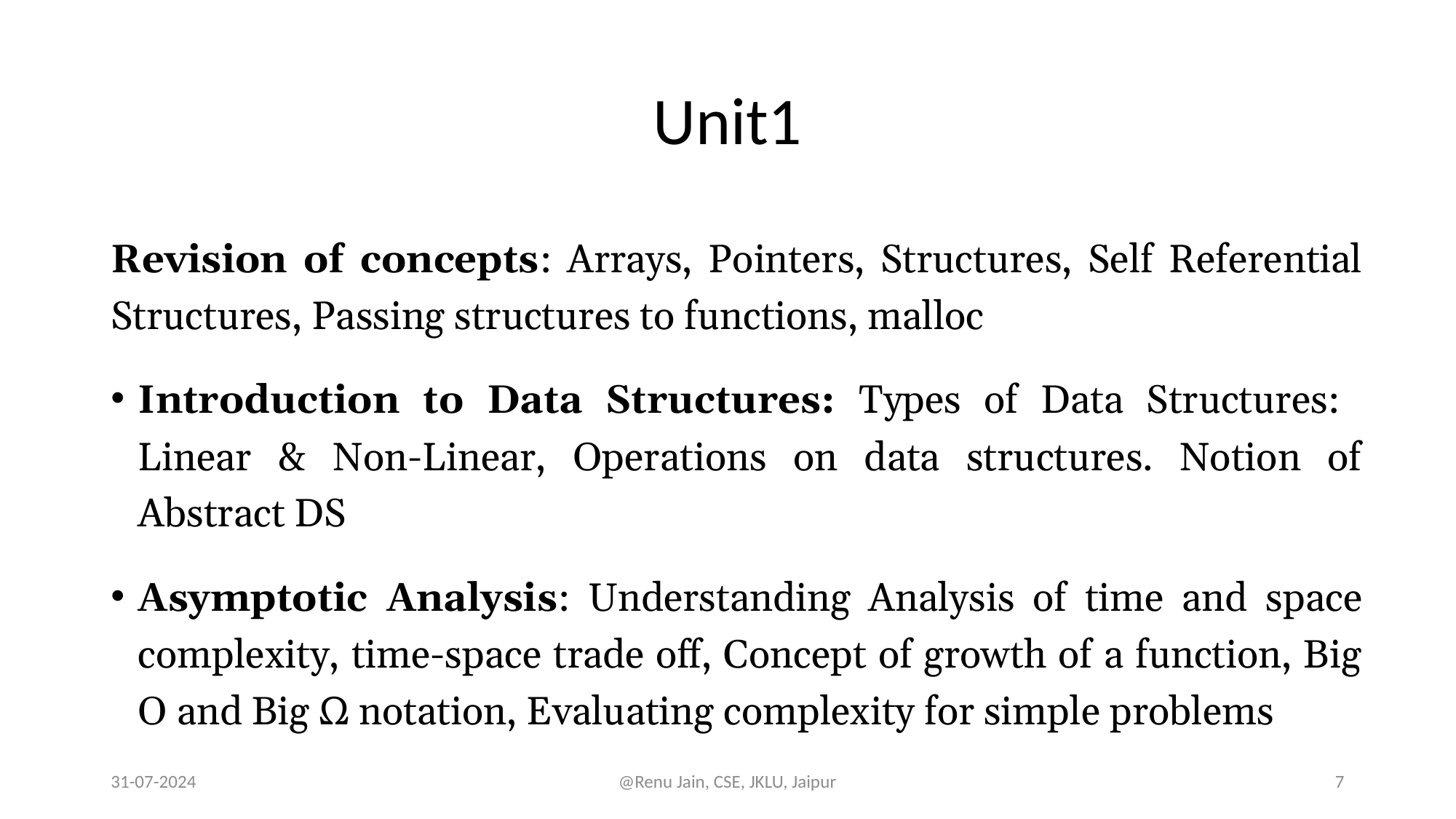

# Unit1
Revision of concepts: Arrays, Pointers, Structures, Self Referential Structures, Passing structures to functions, malloc
Introduction to Data Structures: Types of Data Structures:  Linear & Non-Linear, Operations on data structures. Notion of Abstract DS
Asymptotic Analysis: Understanding Analysis of time and space complexity, time-space trade off, Concept of growth of a function, Big O and Big Ω notation, Evaluating complexity for simple problems

31-07-2024
@Renu Jain, CSE, JKLU, Jaipur
7